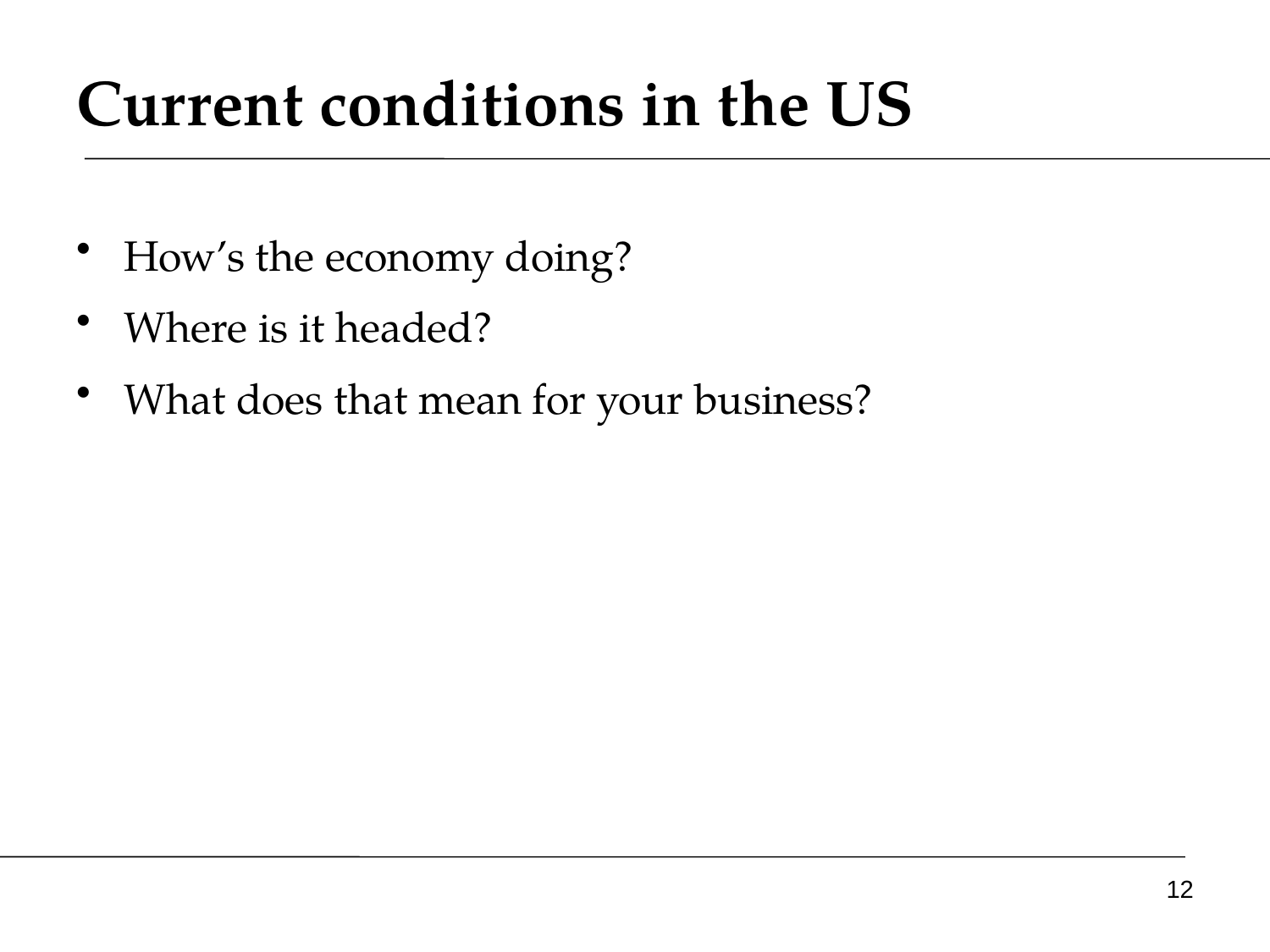

# Current conditions in the US
How’s the economy doing?
Where is it headed?
What does that mean for your business?
12